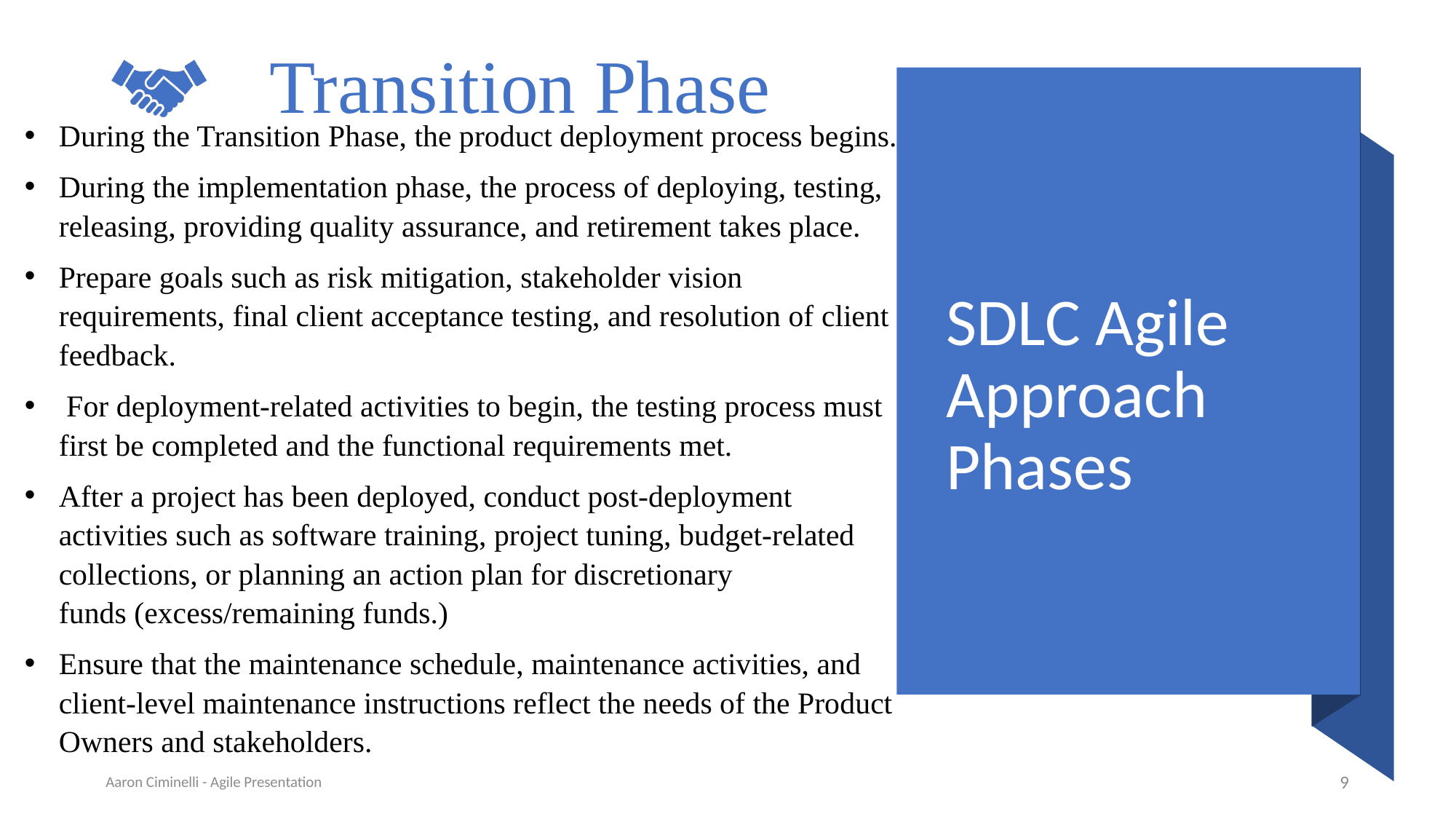

Transition Phase

During the Transition Phase, the product deployment process begins.
During the implementation phase, the process of deploying, testing, releasing, providing quality assurance, and retirement takes place.
Prepare goals such as risk mitigation, stakeholder vision requirements, final client acceptance testing, and resolution of client feedback.
 For deployment-related activities to begin, the testing process must first be completed and the functional requirements met.
After a project has been deployed, conduct post-deployment activities such as software training, project tuning, budget-related collections, or planning an action plan for discretionary funds (excess/remaining funds.)
Ensure that the maintenance schedule, maintenance activities, and client-level maintenance instructions reflect the needs of the Product Owners and stakeholders.
# SDLC Agile Approach Phases
Aaron Ciminelli - Agile Presentation
9